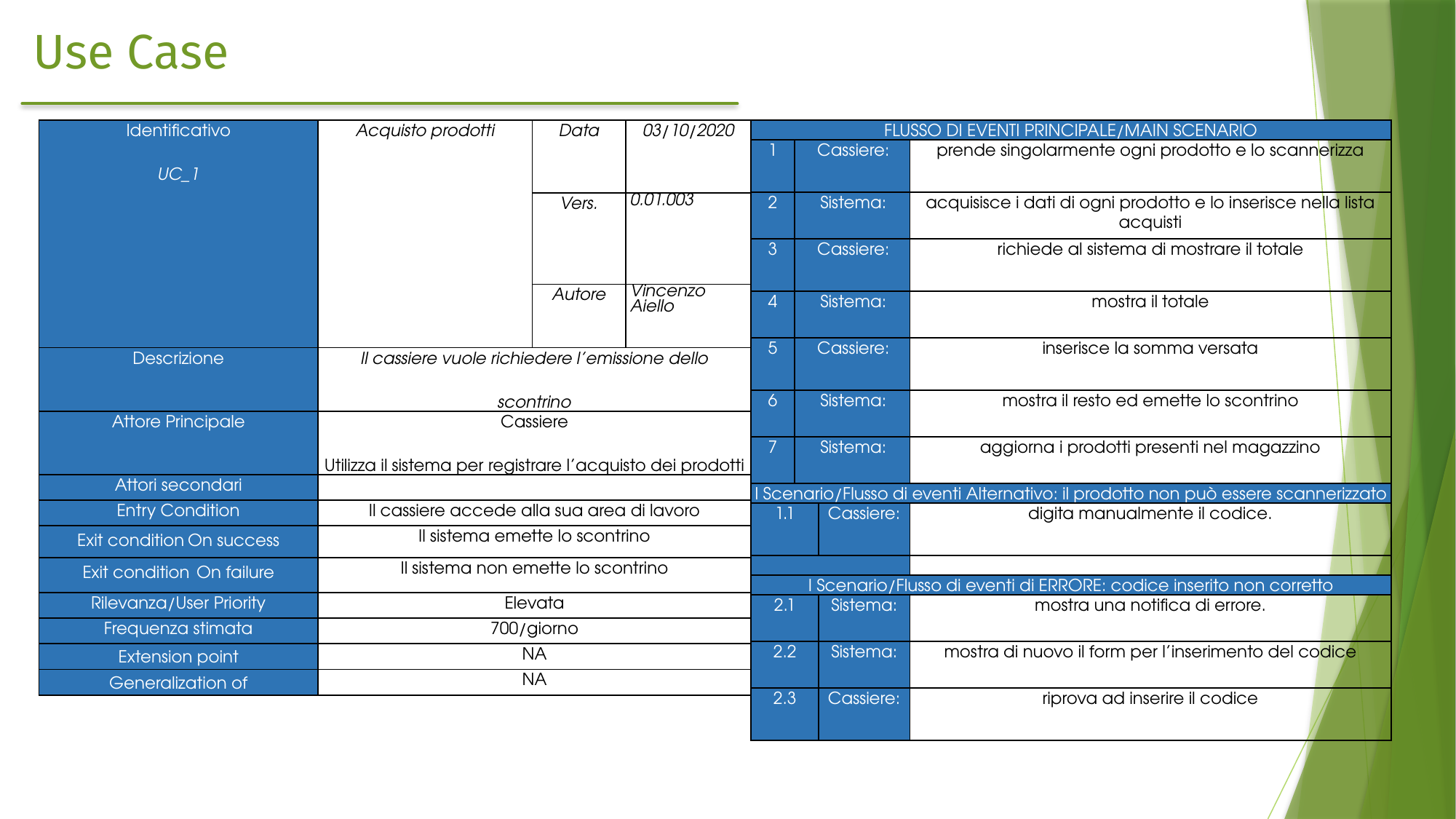

# Use Case
| Identificativo UC\_1 | Acquisto prodotti | Data | 03/10/2020 |
| --- | --- | --- | --- |
|  |  | Vers. | 0.01.003 |
|  |  | Autore | Vincenzo Aiello |
| Descrizione | Il cassiere vuole richiedere l’emissione dello scontrino |  |  |
| Attore Principale | Cassiere Utilizza il sistema per registrare l’acquisto dei prodotti |  |  |
| Attori secondari |  |  |  |
| Entry Condition | Il cassiere accede alla sua area di lavoro |  |  |
| Exit condition On success | Il sistema emette lo scontrino |  |  |
| Exit condition On failure | Il sistema non emette lo scontrino |  |  |
| Rilevanza/User Priority | Elevata |  |  |
| Frequenza stimata | 700/giorno |  |  |
| Extension point | NA |  |  |
| Generalization of | NA |  |  |
| Flusso di Eventi Principale/Main Scenario |  |  |  |
| --- | --- | --- | --- |
| 1 | Cassiere: |  | prende singolarmente ogni prodotto e lo scannerizza |
| 2 | Sistema: |  | acquisisce i dati di ogni prodotto e lo inserisce nella lista acquisti |
| 3 | Cassiere: |  | richiede al sistema di mostrare il totale |
| 4 | Sistema: |  | mostra il totale |
| 5 | Cassiere: |  | inserisce la somma versata |
| 6 | Sistema: |  | mostra il resto ed emette lo scontrino |
| 7 | Sistema: |  | aggiorna i prodotti presenti nel magazzino |
| I Scenario/Flusso di eventi Alternativo: il prodotto non può essere scannerizzato |  |  |  |
| 1.1 |  | Cassiere: | digita manualmente il codice. |
|  |  |  |  |
| I Scenario/Flusso di eventi di ERRORE: codice inserito non corretto |  |  |  |
| 2.1 |  | Sistema: | mostra una notifica di errore. |
| 2.2 |  | Sistema: | mostra di nuovo il form per l’inserimento del codice |
| 2.3 |  | Cassiere: | riprova ad inserire il codice |